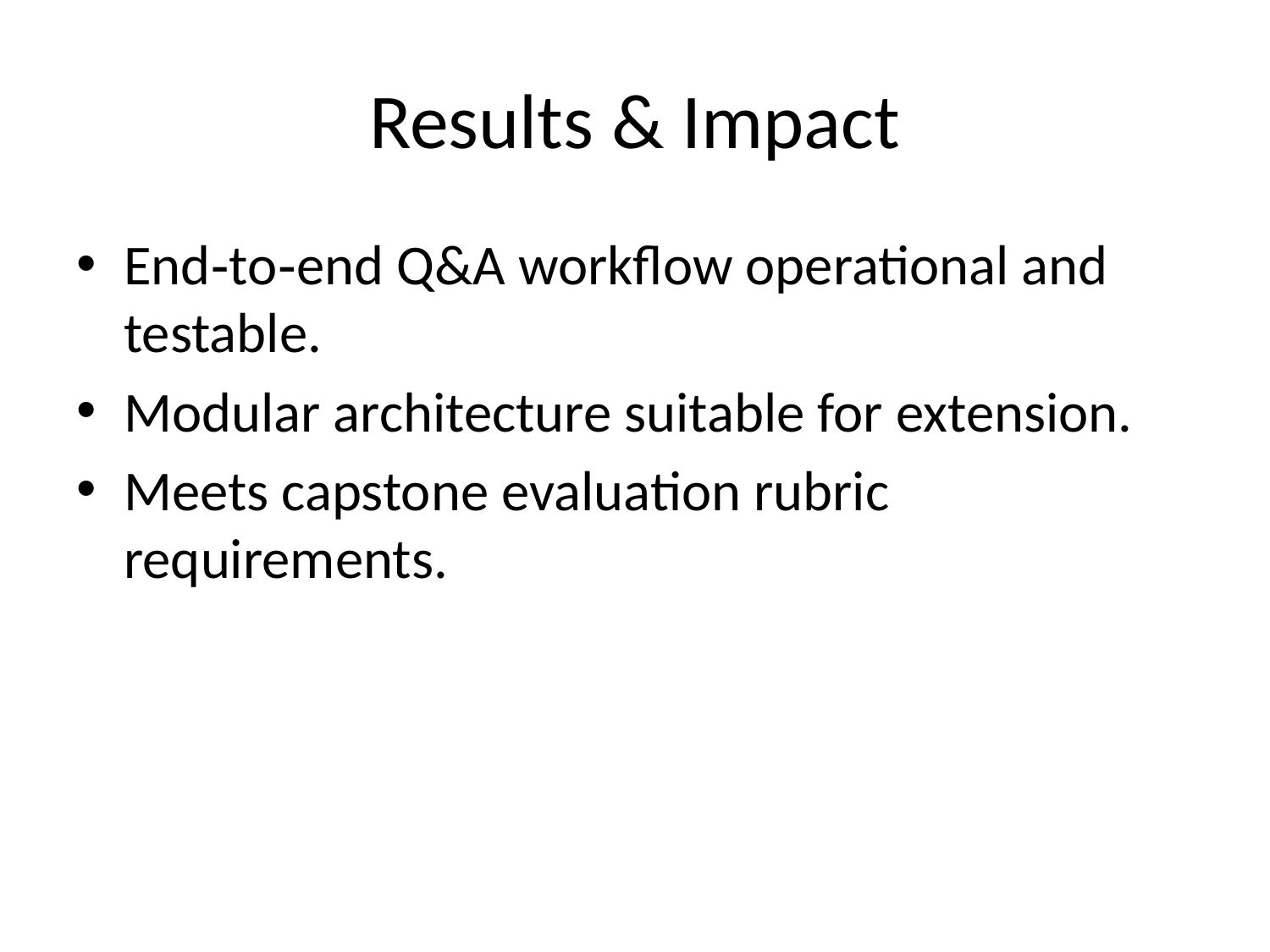

# Results & Impact
End‑to‑end Q&A workflow operational and testable.
Modular architecture suitable for extension.
Meets capstone evaluation rubric requirements.